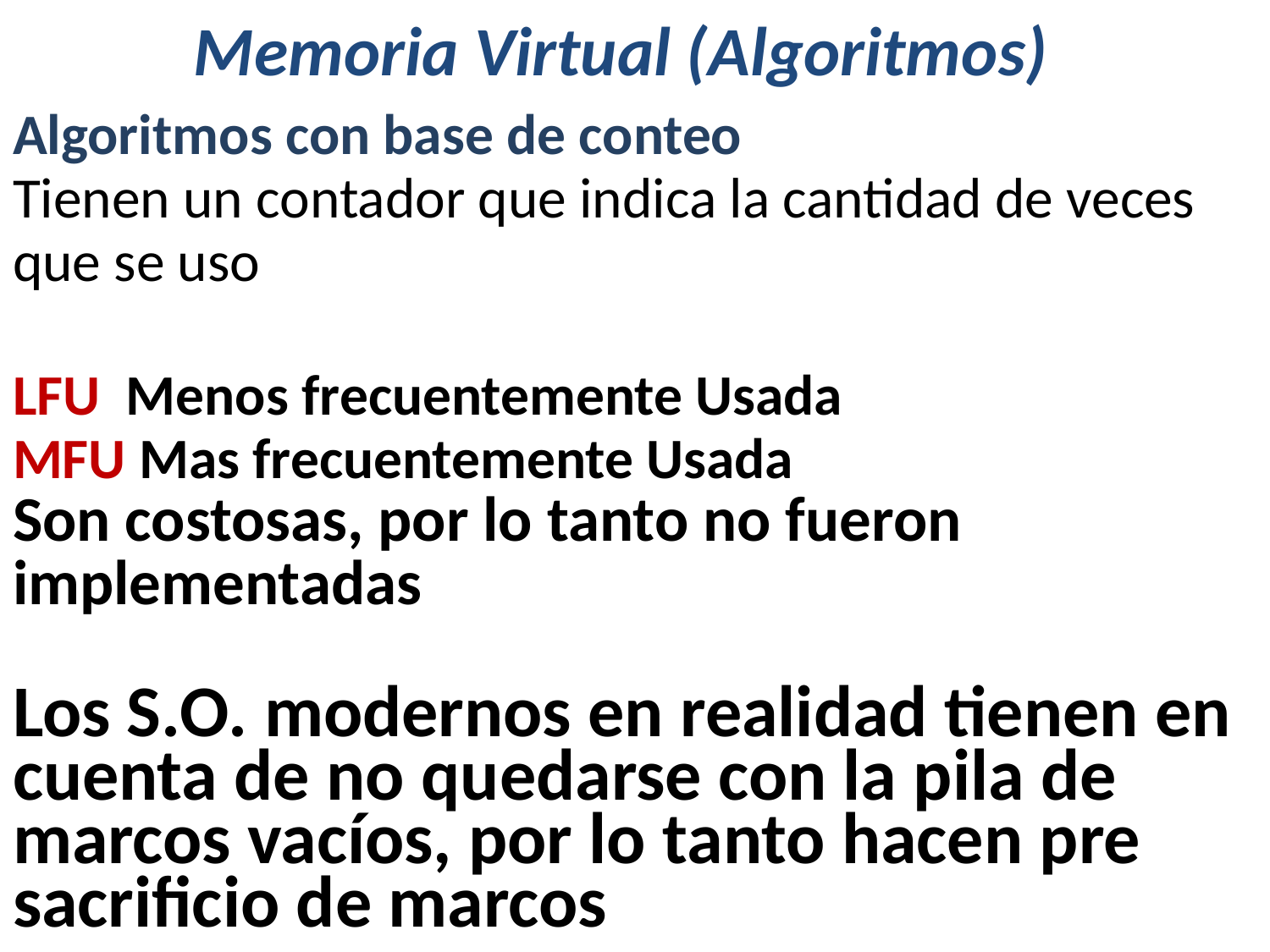

# Memoria Virtual (Algoritmos)
Algoritmos con base de conteo
Tienen un contador que indica la cantidad de veces que se uso

LFU  Menos frecuentemente Usada
MFU Mas frecuentemente Usada
Son costosas, por lo tanto no fueron implementadas

Los S.O. modernos en realidad tienen en cuenta de no quedarse con la pila de marcos vacíos, por lo tanto hacen pre sacrificio de marcos